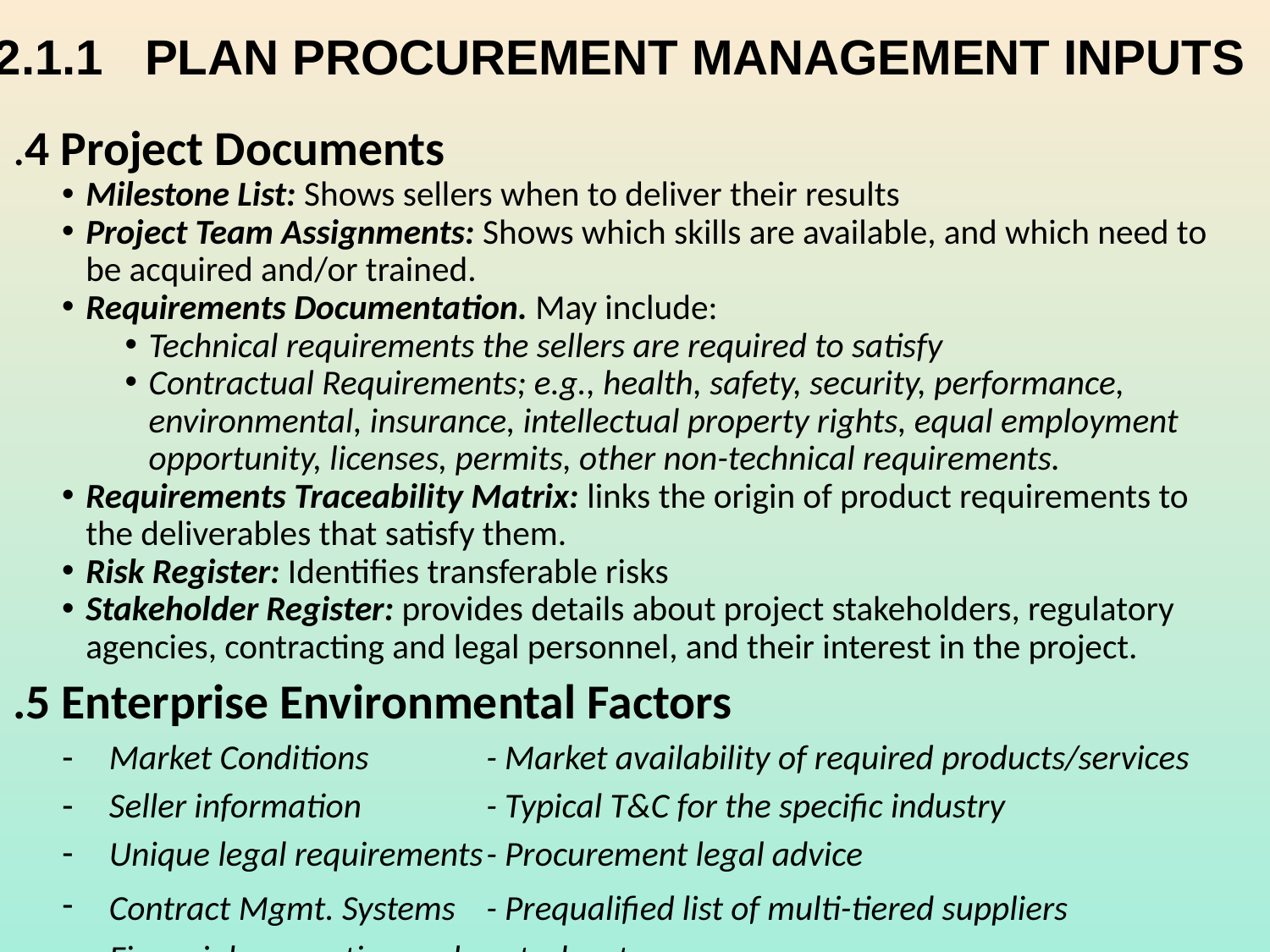

# 12.1.1   PLAN PROCUREMENT MANAGEMENT INPUTS
.4 Project Documents
Milestone List: Shows sellers when to deliver their results
Project Team Assignments: Shows which skills are available, and which need to be acquired and/or trained.
Requirements Documentation. May include:
Technical requirements the sellers are required to satisfy
Contractual Requirements; e.g., health, safety, security, performance, environmental, insurance, intellectual property rights, equal employment opportunity, licenses, permits, other non-technical requirements.
Requirements Traceability Matrix: links the origin of product requirements to the deliverables that satisfy them.
Risk Register: Identifies transferable risks
Stakeholder Register: provides details about project stakeholders, regulatory agencies, contracting and legal personnel, and their interest in the project.
.5 Enterprise Environmental Factors
Market Conditions		- Market availability of required products/services
Seller information		- Typical T&C for the specific industry
Unique legal requirements	- Procurement legal advice
Contract Mgmt. Systems	- Prequalified list of multi-tiered suppliers
Financial accounting and control systems